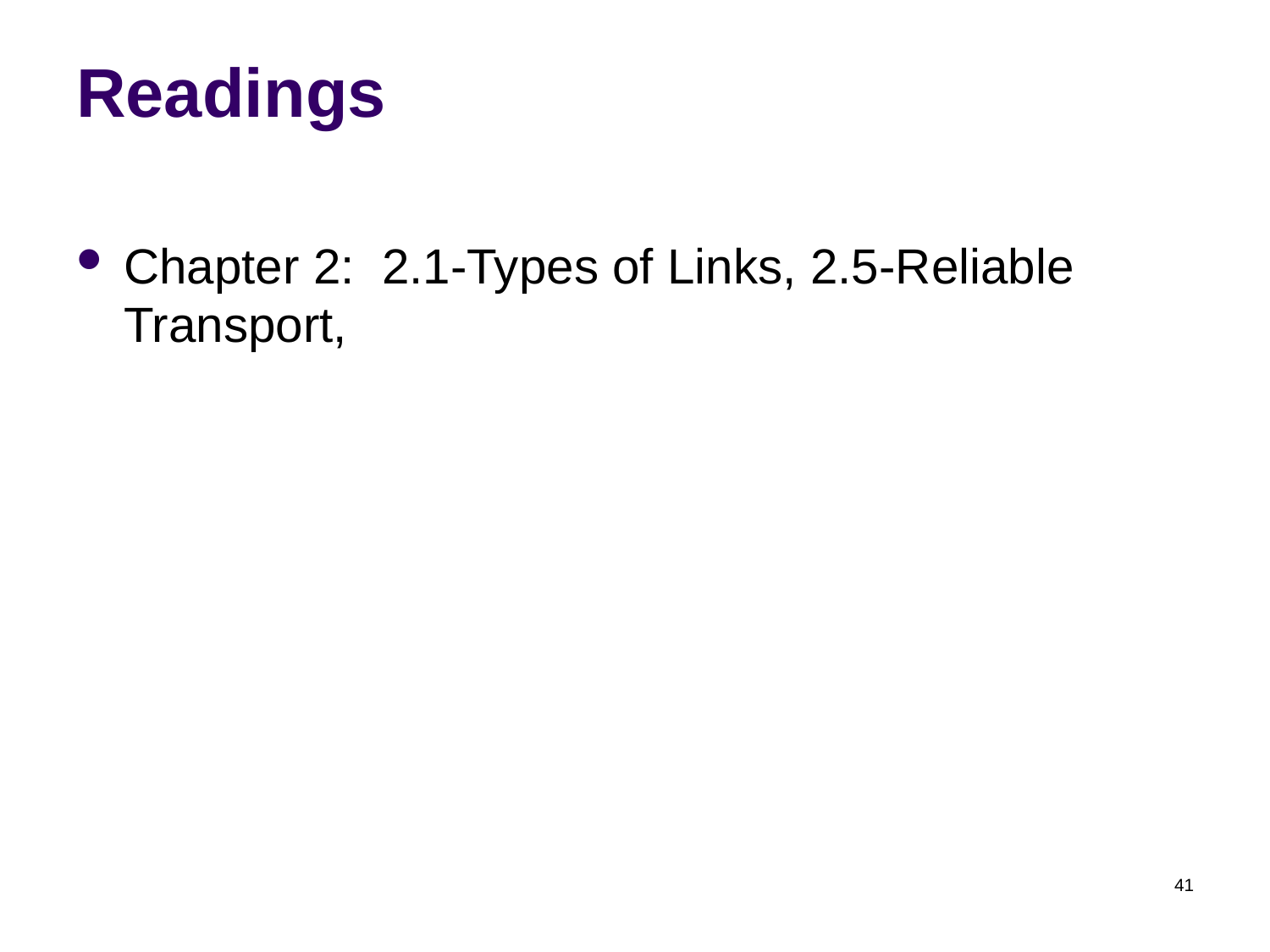

# Readings

Chapter 2:  2.1-Types of Links, 2.5-Reliable Transport,
41